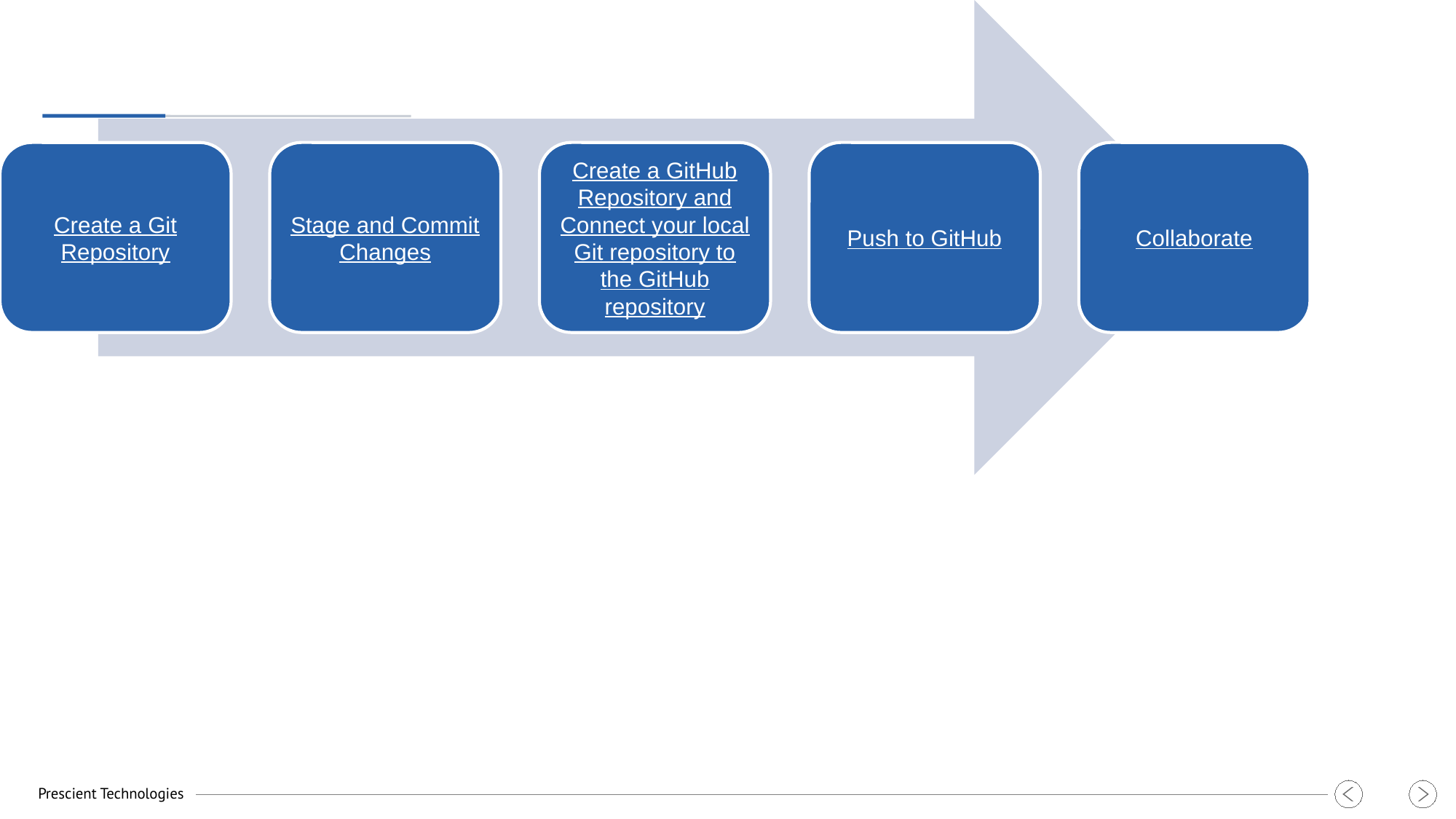

Create a Git Repository
Stage and Commit Changes
Create a GitHub Repository and
Connect your local Git repository to the GitHub repository
Push to GitHub
Collaborate